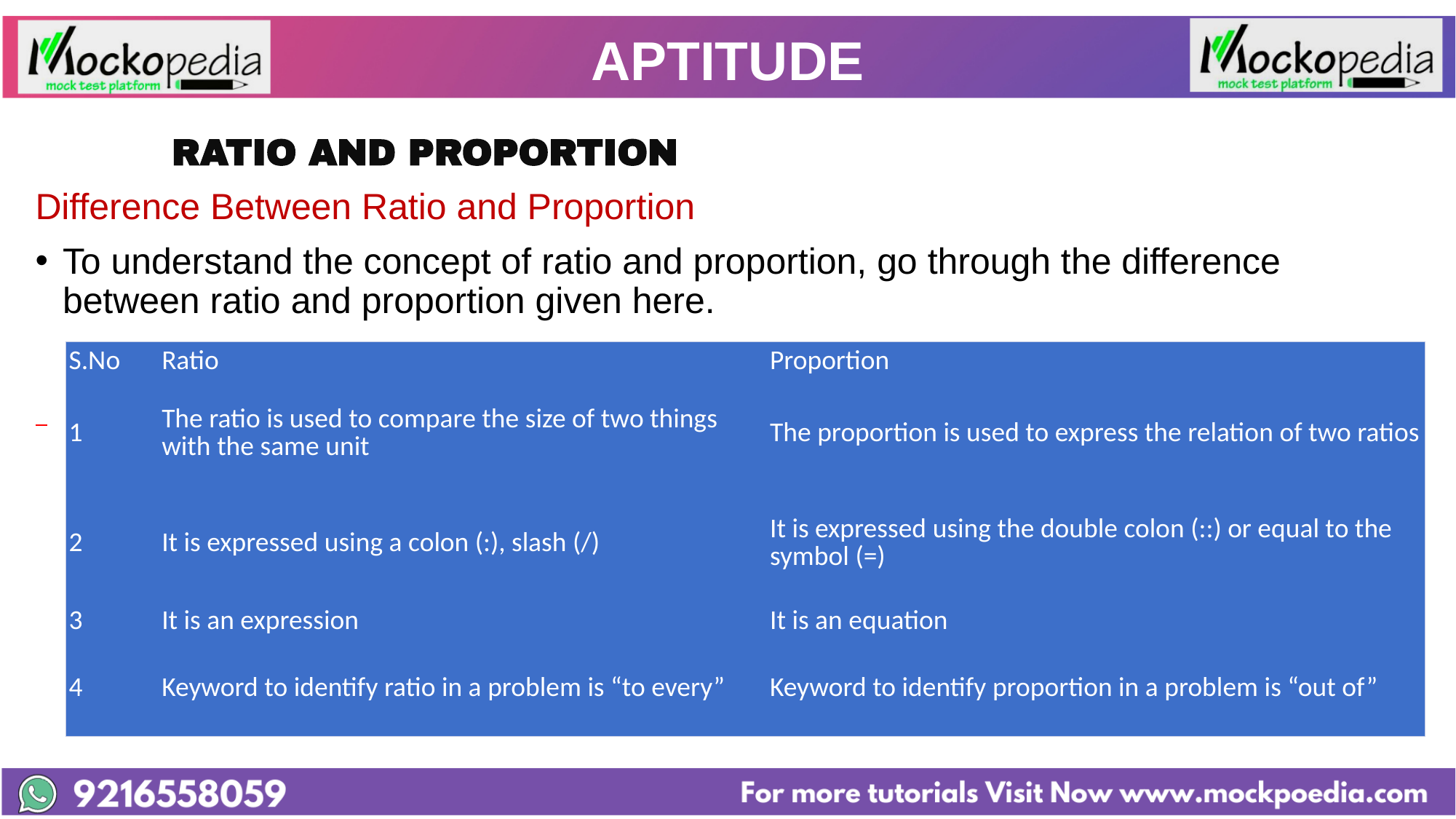

# APTITUDE
		RATIO AND PROPORTION
Difference Between Ratio and Proportion
To understand the concept of ratio and proportion, go through the difference between ratio and proportion given here.

| S.No | Ratio | Proportion |
| --- | --- | --- |
| 1 | The ratio is used to compare the size of two things with the same unit | The proportion is used to express the relation of two ratios |
| 2 | It is expressed using a colon (:), slash (/) | It is expressed using the double colon (::) or equal to the symbol (=) |
| 3 | It is an expression | It is an equation |
| 4 | Keyword to identify ratio in a problem is “to every” | Keyword to identify proportion in a problem is “out of” |